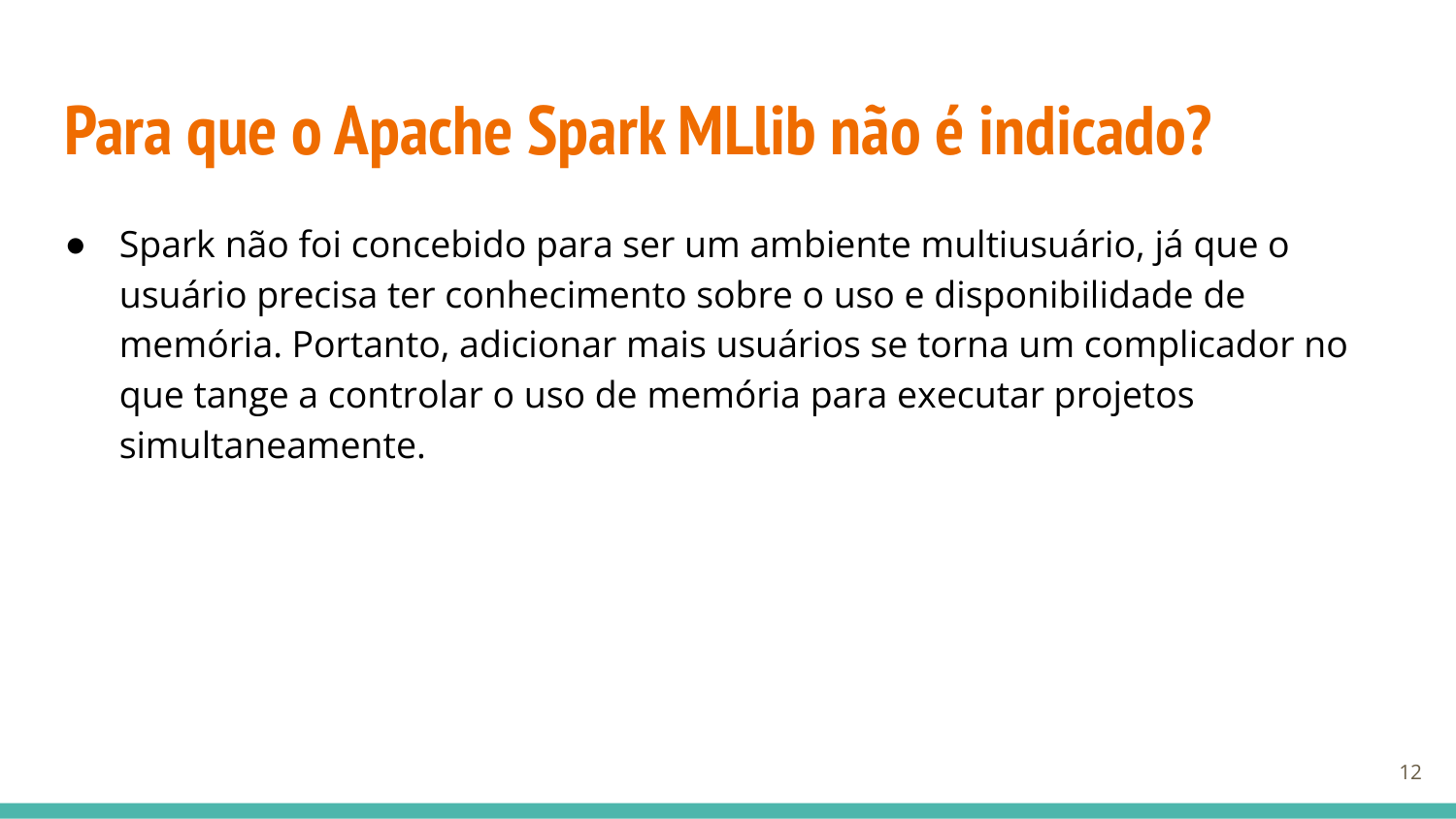

# Para que o Apache Spark MLlib não é indicado?
Spark não foi concebido para ser um ambiente multiusuário, já que o usuário precisa ter conhecimento sobre o uso e disponibilidade de memória. Portanto, adicionar mais usuários se torna um complicador no que tange a controlar o uso de memória para executar projetos simultaneamente.

12